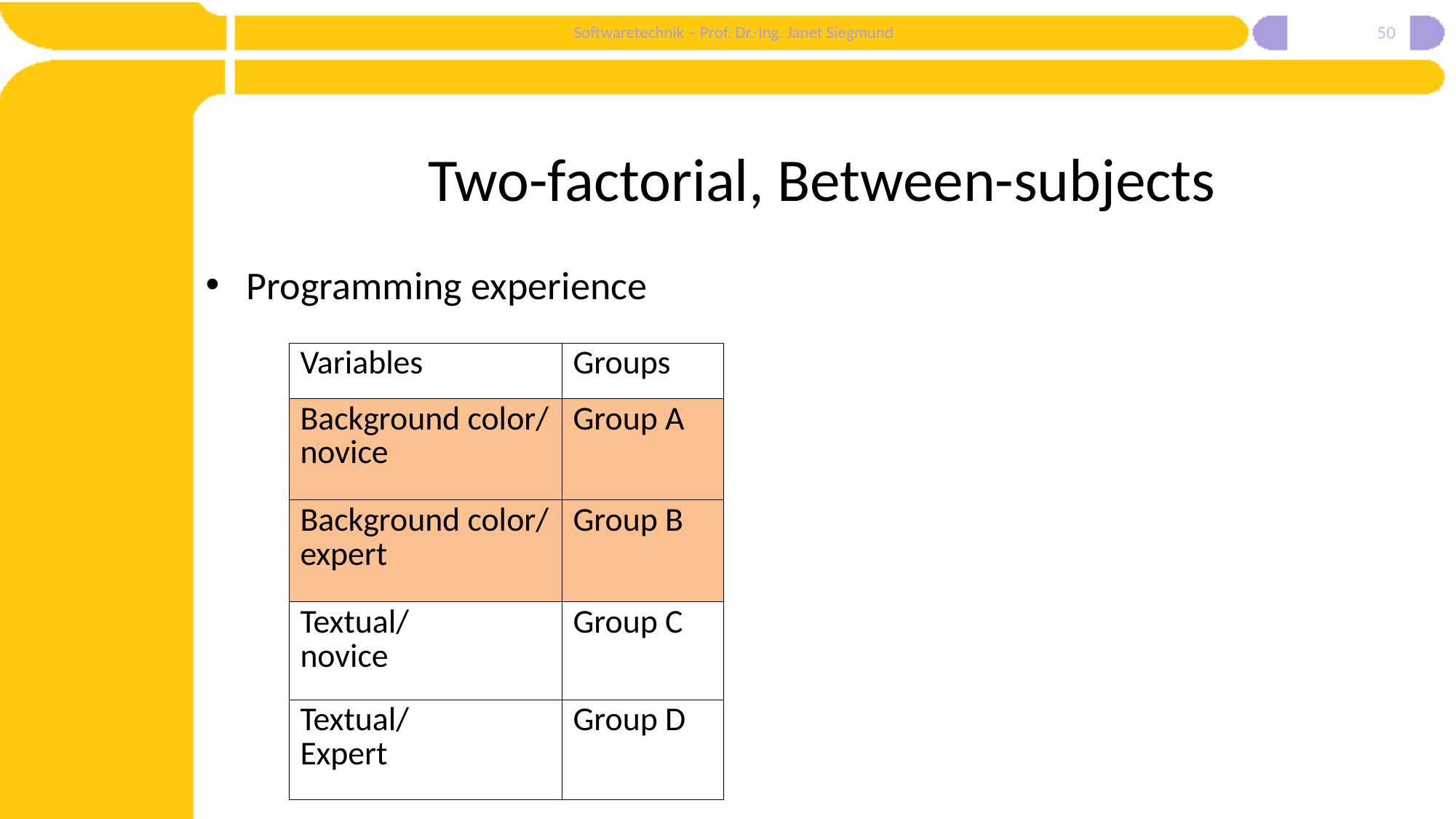

50
# Two-factorial, Between-subjects
Programming experience
| Variables | Groups |
| --- | --- |
| Background color/ novice | Group A |
| Background color/ expert | Group B |
| Textual/ novice | Group C |
| Textual/ Expert | Group D |